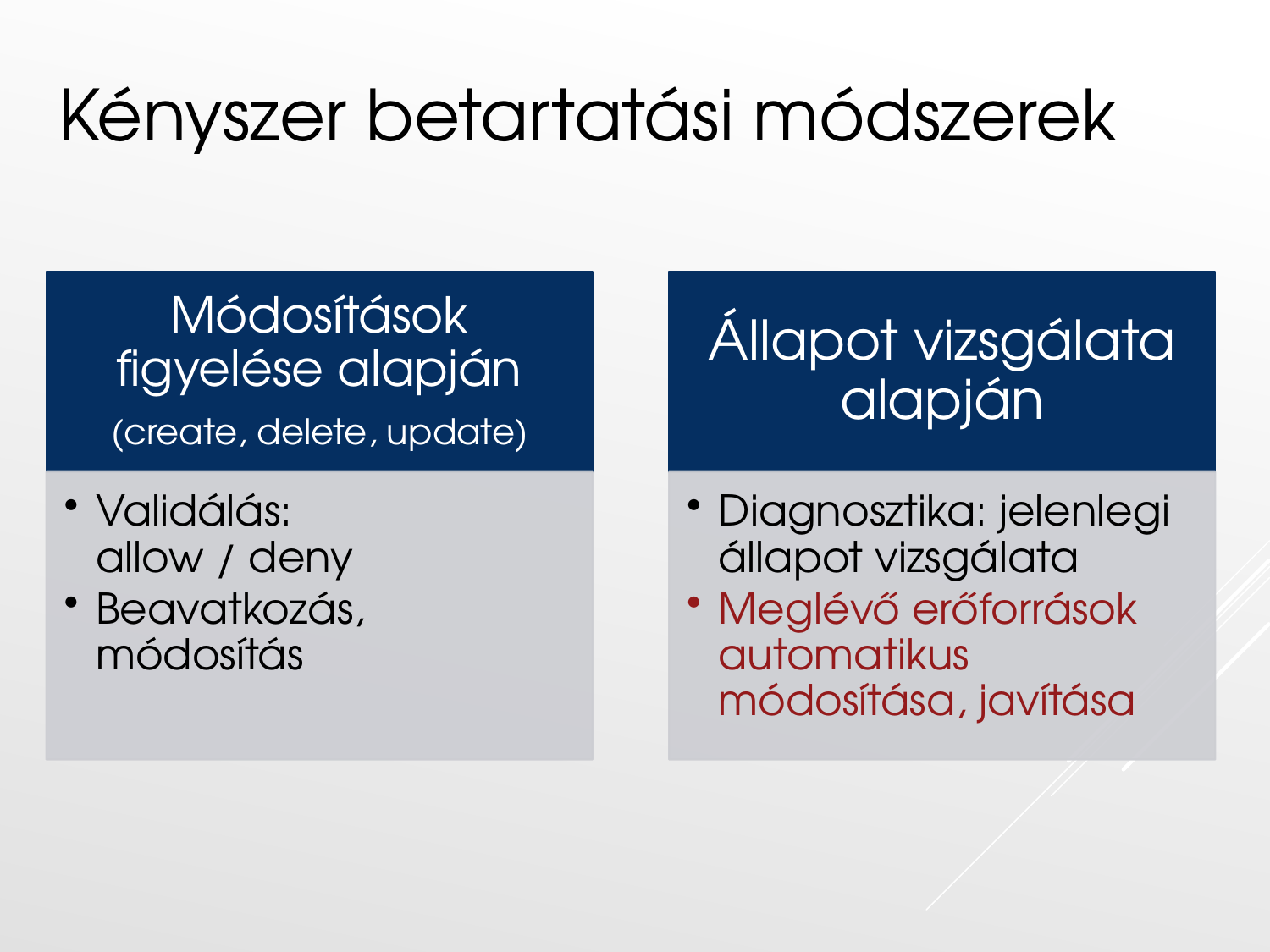

# Kényszer betartatási módszerek
Módosítások figyelése alapján
(create, delete, update)
Validálás:
allow / deny
Beavatkozás, módosítás
Állapot vizsgálata alapján
Diagnosztika: jelenlegi állapot vizsgálata
Meglévő erőforrások automatikus módosítása, javítása